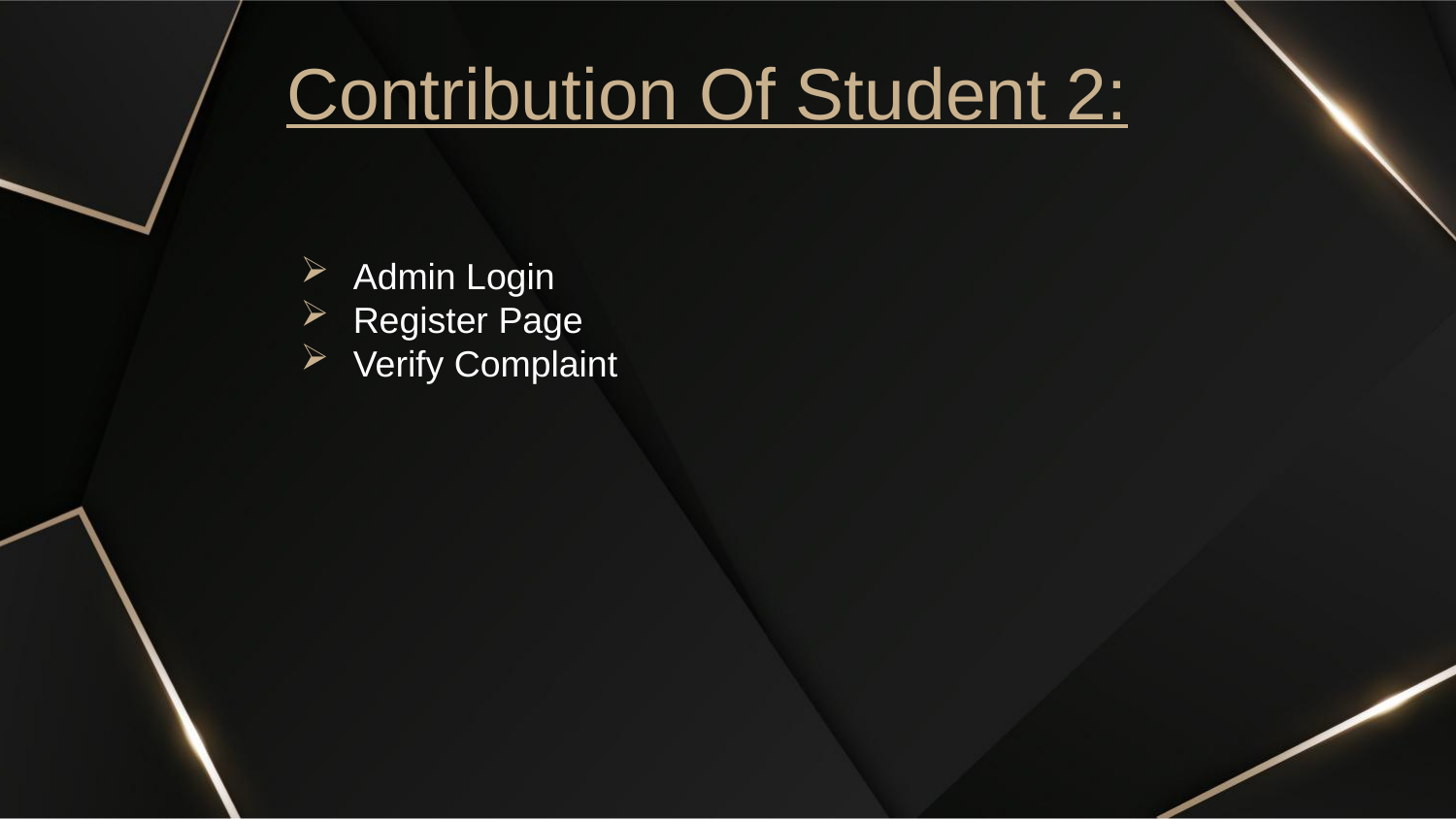

# Contribution Of Student 2:
Admin Login
Register Page
Verify Complaint